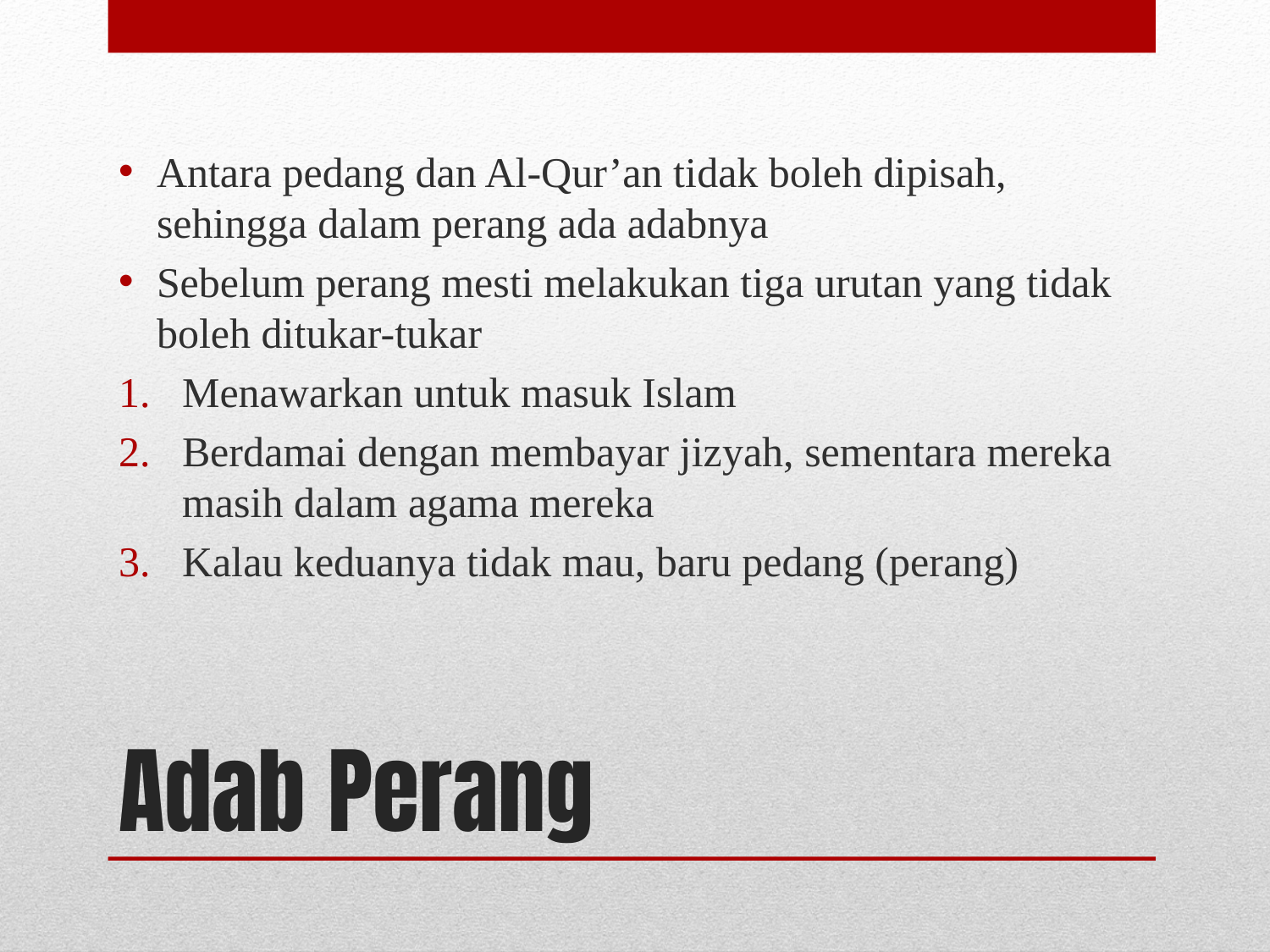

Antara pedang dan Al-Qur’an tidak boleh dipisah, sehingga dalam perang ada adabnya
Sebelum perang mesti melakukan tiga urutan yang tidak boleh ditukar-tukar
Menawarkan untuk masuk Islam
Berdamai dengan membayar jizyah, sementara mereka masih dalam agama mereka
Kalau keduanya tidak mau, baru pedang (perang)
# Adab Perang